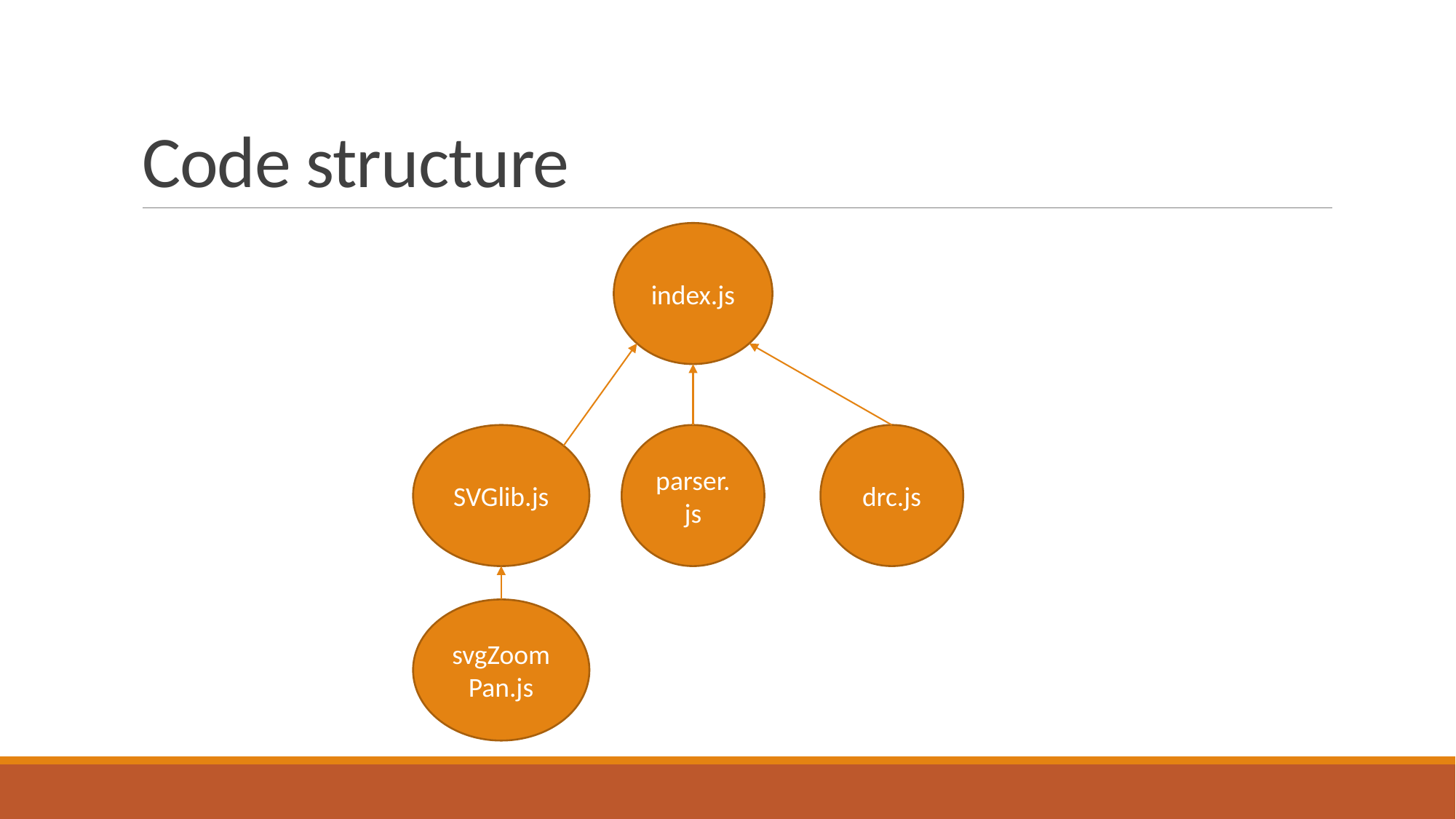

# Code structure
index.js
SVGlib.js
parser.js
drc.js
svgZoomPan.js